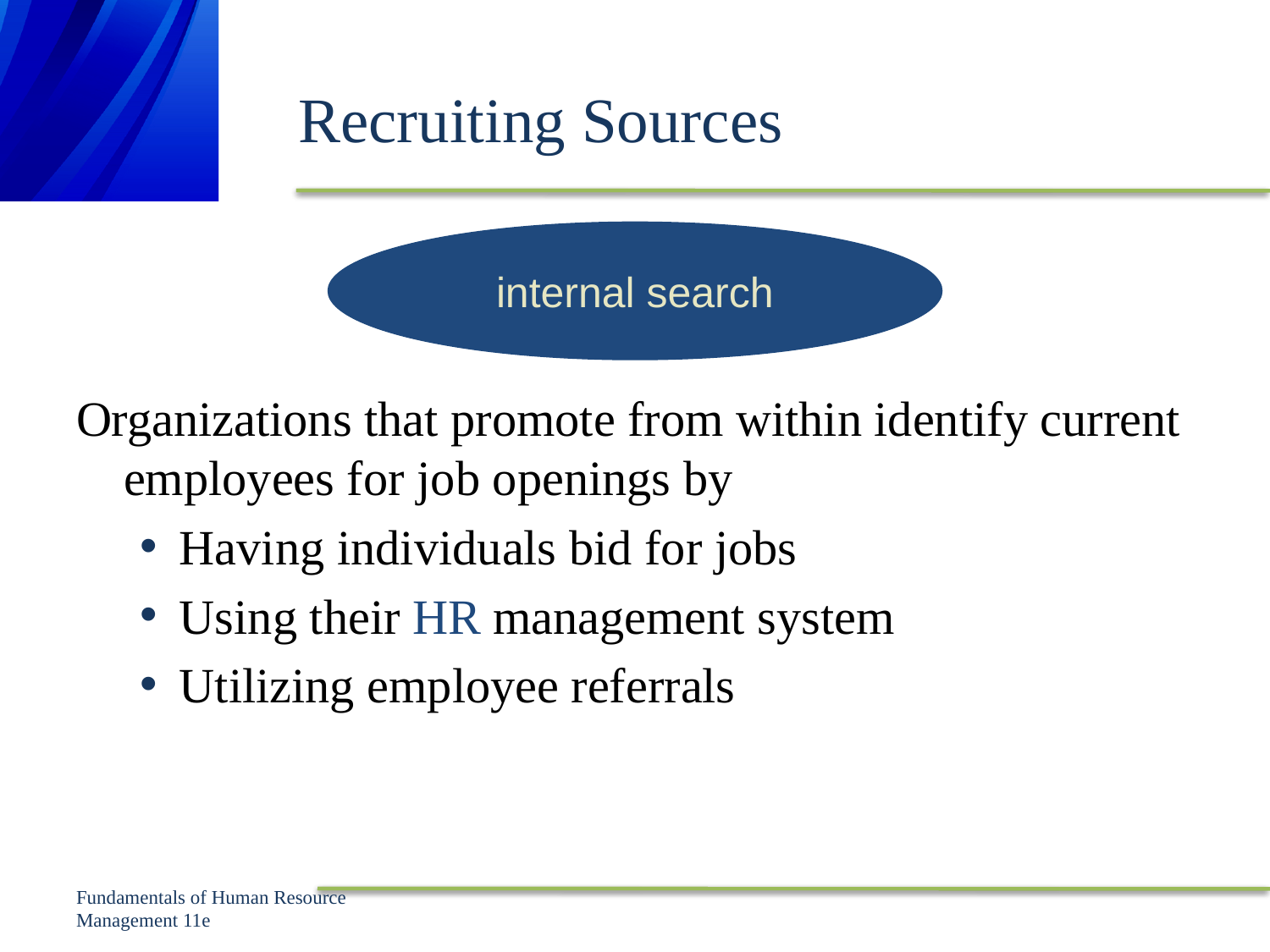

# Recruiting Sources
internal search
Organizations that promote from within identify current employees for job openings by
Having individuals bid for jobs
Using their HR management system
Utilizing employee referrals

Fundamentals of Human Resource Management 11e